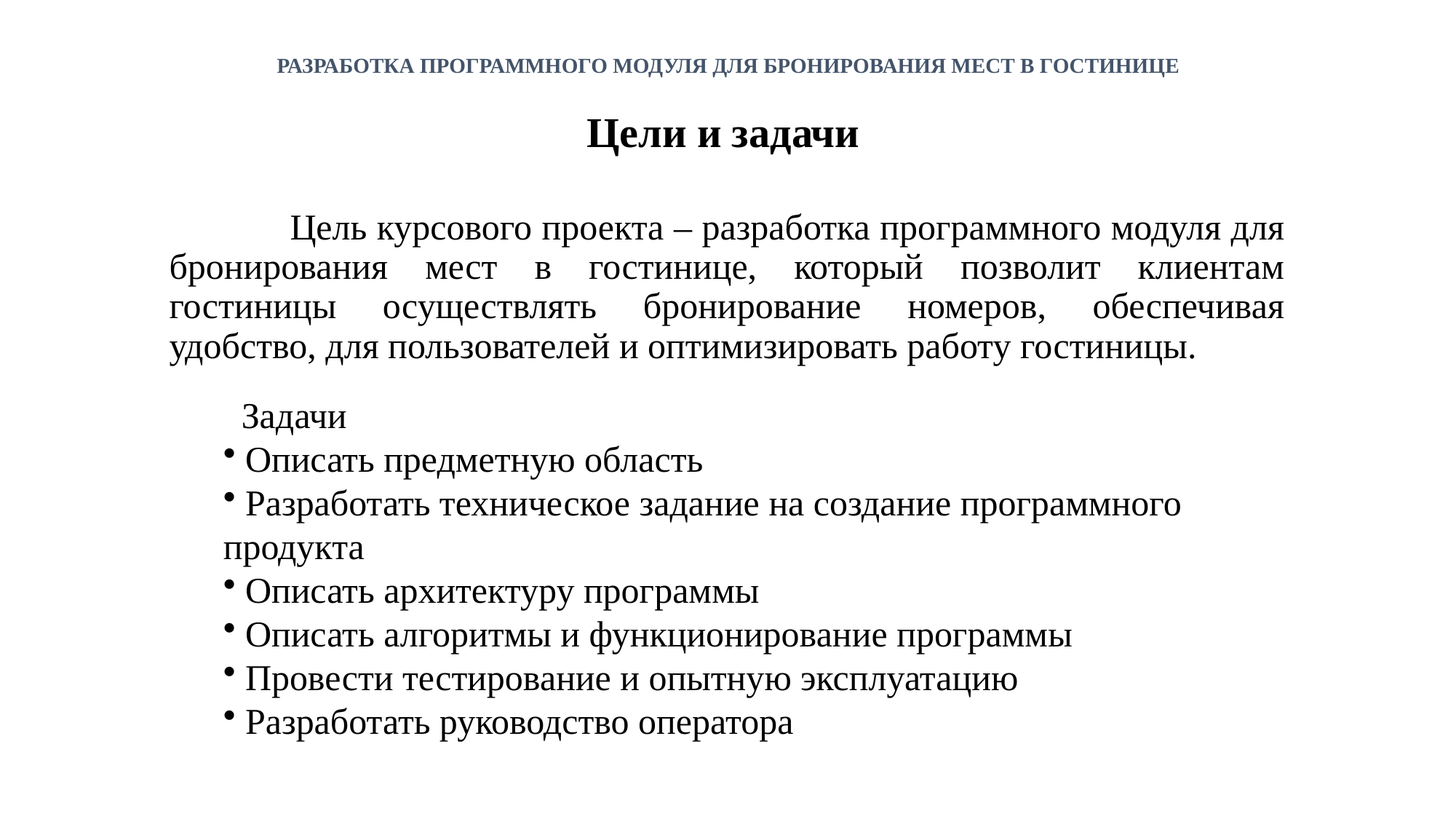

# РАЗРАБОТКА ПРОГРАММНОГО МОДУЛЯ ДЛЯ БРОНИРОВАНИЯ МЕСТ В ГОСТИНИЦЕ
Цели и задачи
               Цель курсового проекта – разработка программного модуля для бронирования мест в гостинице, который позволит клиентам гостиницы осуществлять бронирование номеров, обеспечивая удобство, для пользователей и оптимизировать работу гостиницы.
  Задачи
 Описать предметную область
 Разработать техническое задание на создание программного продукта
 Описать архитектуру программы
 Описать алгоритмы и функционирование программы
 Провести тестирование и опытную эксплуатацию
 Разработать руководство оператора